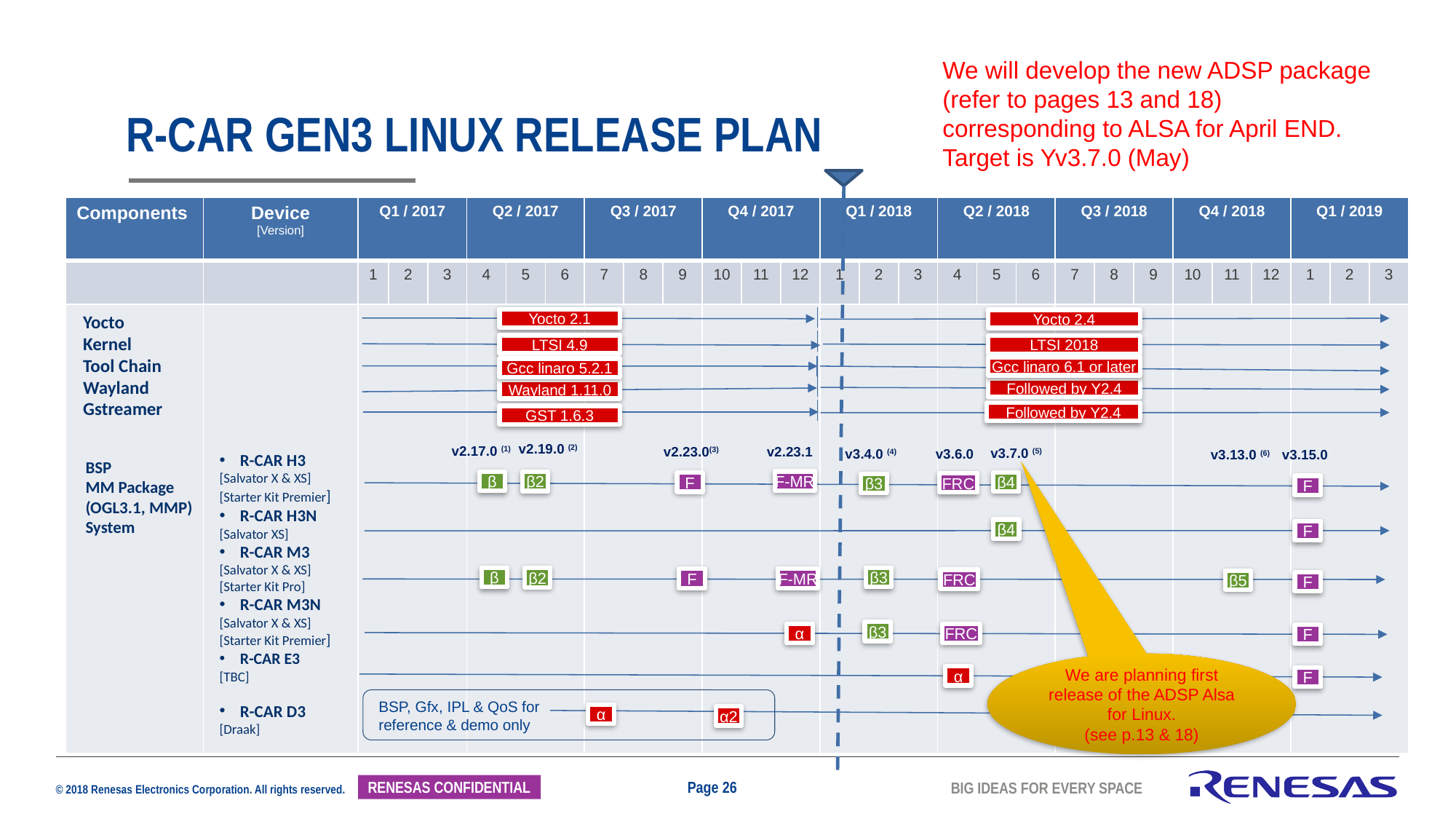

We will develop the new ADSP package
(refer to pages 13 and 18)
corresponding to ALSA for April END.
Target is Yv3.7.0 (May)
# R-Car Gen3 Linux Release plan

| Components | Device [Version] | Q1 / 2017 |  |  | Q2 / 2017 |  |  | Q3 / 2017 |  |  | Q4 / 2017 |  |  | Q1 / 2018 |  |  | Q2 / 2018 |  |  | Q3 / 2018 |  |  | Q4 / 2018 |  |  | Q1 / 2019 |  |  |
| --- | --- | --- | --- | --- | --- | --- | --- | --- | --- | --- | --- | --- | --- | --- | --- | --- | --- | --- | --- | --- | --- | --- | --- | --- | --- | --- | --- | --- |
|  |  | 1 | 2 | 3 | 4 | 5 | 6 | 7 | 8 | 9 | 10 | 11 | 12 | 1 | 2 | 3 | 4 | 5 | 6 | 7 | 8 | 9 | 10 | 11 | 12 | 1 | 2 | 3 |
|  |  |  |  |  |  |  |  |  |  |  |  |  |  |  |  |  |  |  |  |  |  |  |  |  |  |  |  |  |
Yocto 2.1
Yocto 2.4
Yocto
Kernel
Tool Chain
Wayland
Gstreamer
LTSI 4.9
LTSI 2018
Gcc linaro 6.1 or later
Gcc linaro 5.2.1
Followed by Y2.4
Wayland 1.11.0
Followed by Y2.4
GST 1.6.3
v2.19.0 (2)
v2.17.0 (1)
v2.23.0(3)
v2.23.1
v3.7.0 (5)
v3.4.0 (4)
v3.6.0
v3.13.0 (6)
v3.15.0
R-CAR H3
[Salvator X & XS]
[Starter Kit Premier]
R-CAR H3N
[Salvator XS]
R-CAR M3
[Salvator X & XS]
[Starter Kit Pro]
R-CAR M3N
[Salvator X & XS]
[Starter Kit Premier]
R-CAR E3
[TBC]

R-CAR D3
[Draak]
BSP
MM Package
(OGL3.1, MMP)
System
F-MR
β
β2
β4
F
FRC
β3
F
β4
F
β3
β
β2
F-MR
F
FRC
β5
F
β3
α
FRC
F
We are planning first release of the ADSP Alsa for Linux.
(see p.13 & 18)
α
F

BSP, Gfx, IPL & QoS for reference & demo only
α
α2
Page 26